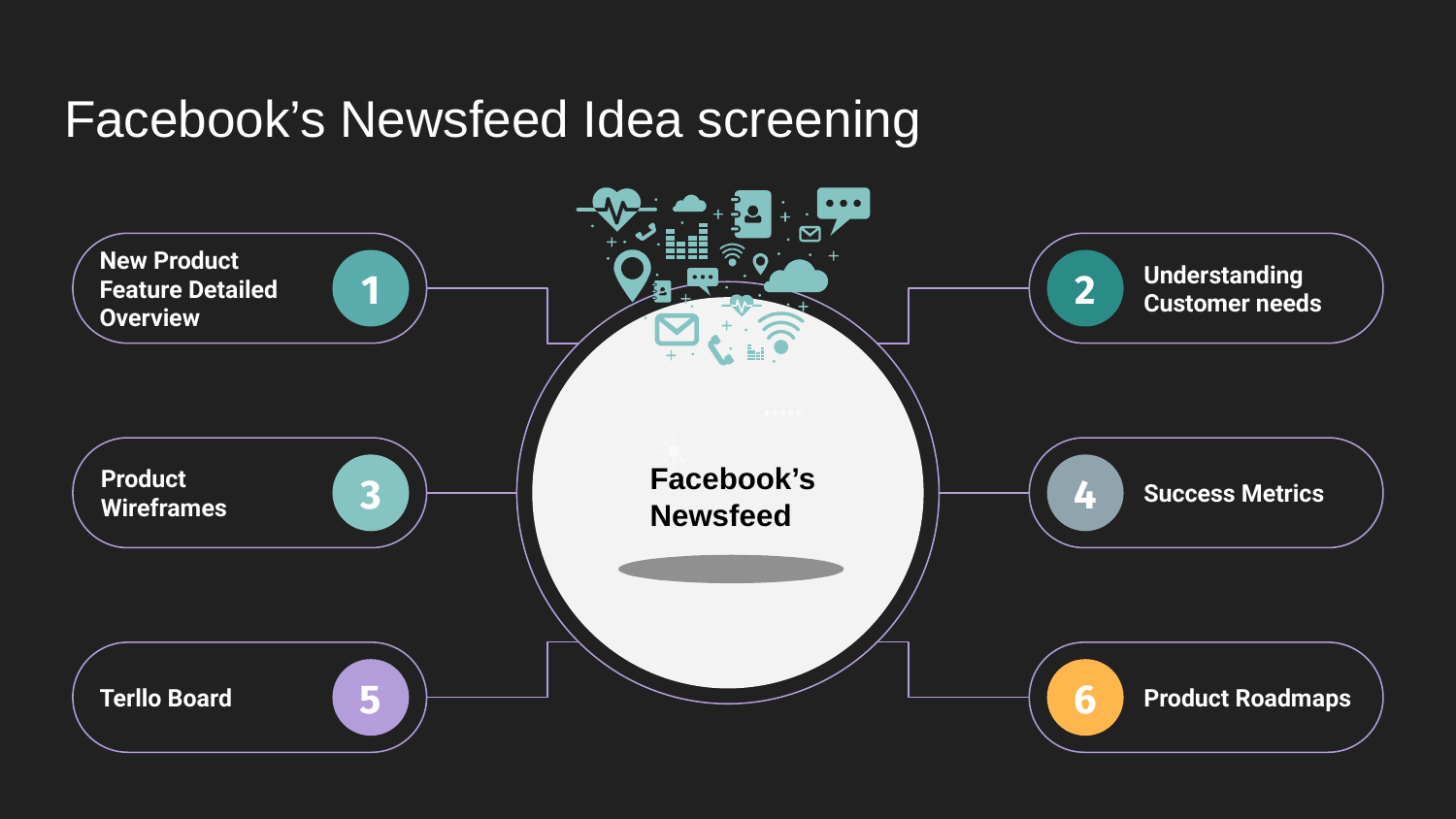

# Facebook’s Newsfeed Idea screening

Understanding Customer needs
New Product Feature Detailed Overview
1
2

Facebook’s Newsfeed

Product Wireframes
Success Metrics
3
4

Product Roadmaps
Terllo Board
5
6